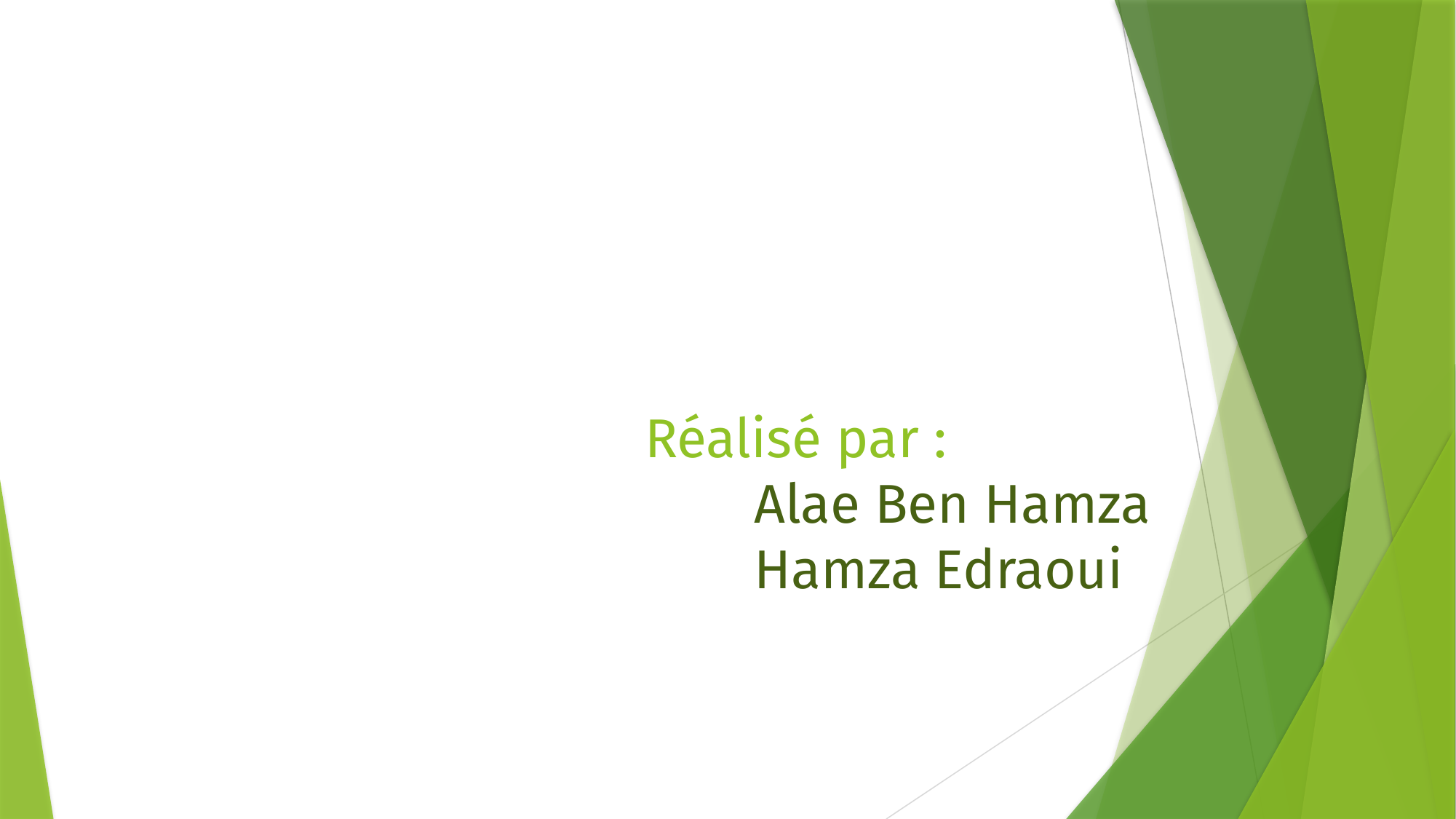

# Réalisé par : Alae Ben Hamza Hamza Edraoui